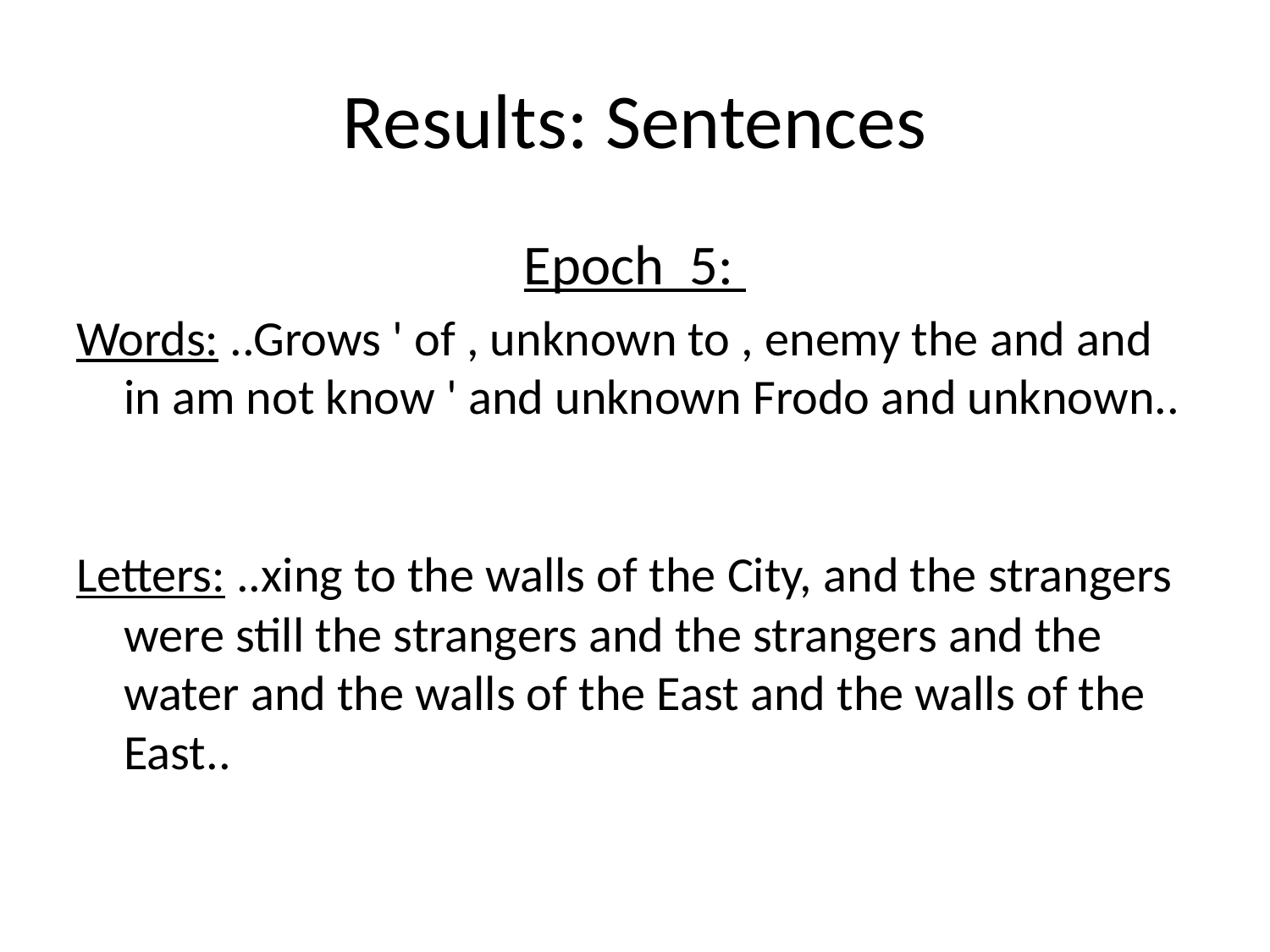

# Results: Sentences
Epoch  5:
Words: ..Grows ' of , unknown to , enemy the and and in am not know ' and unknown Frodo and unknown..

Letters: ..xing to the walls of the City, and the strangers were still the strangers and the strangers and the water and the walls of the East and the walls of the East..